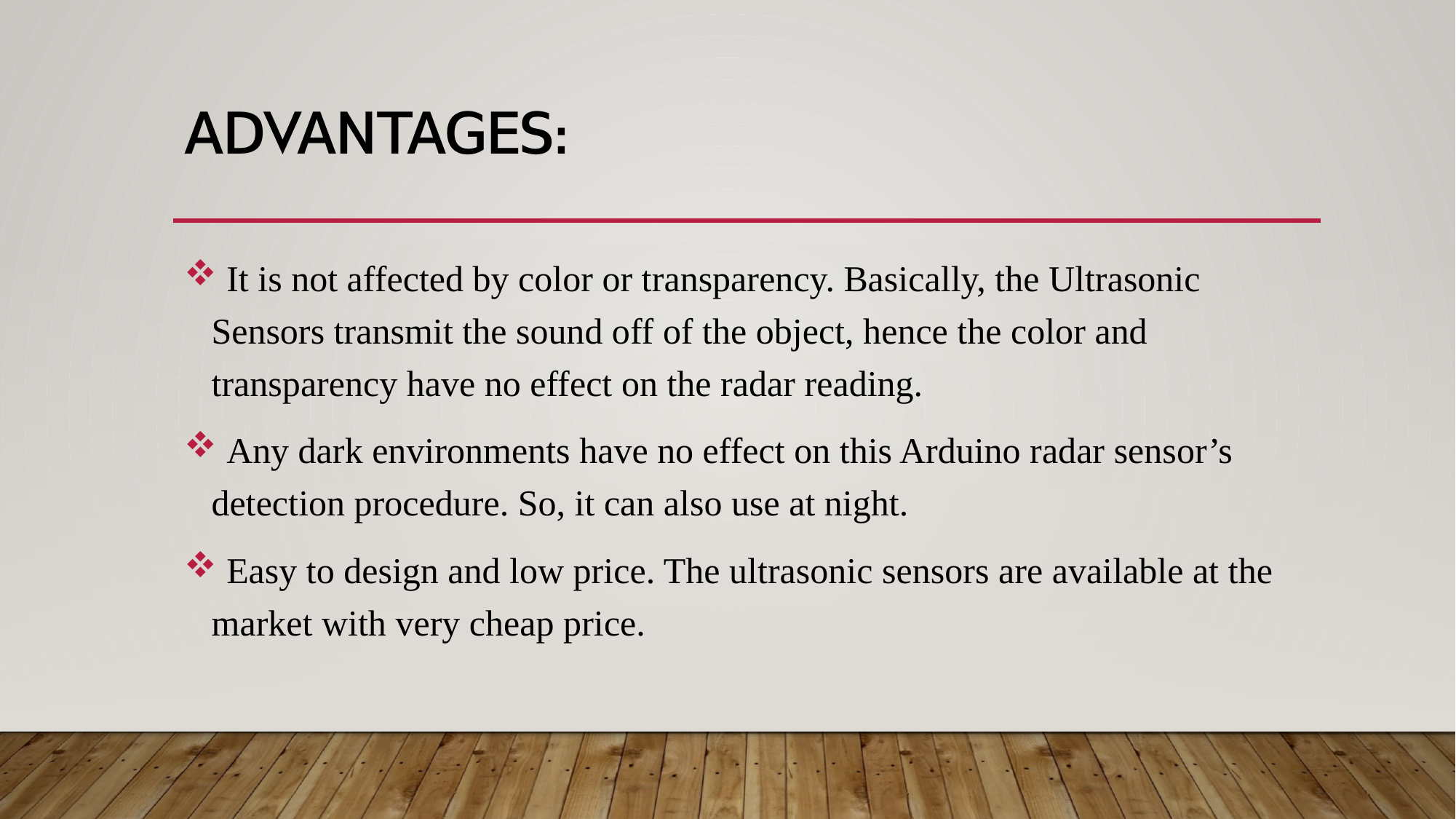

# ADVANTAGES:
 It is not affected by color or transparency. Basically, the Ultrasonic Sensors transmit the sound off of the object, hence the color and transparency have no effect on the radar reading.
 Any dark environments have no effect on this Arduino radar sensor’s detection procedure. So, it can also use at night.
 Easy to design and low price. The ultrasonic sensors are available at the market with very cheap price.